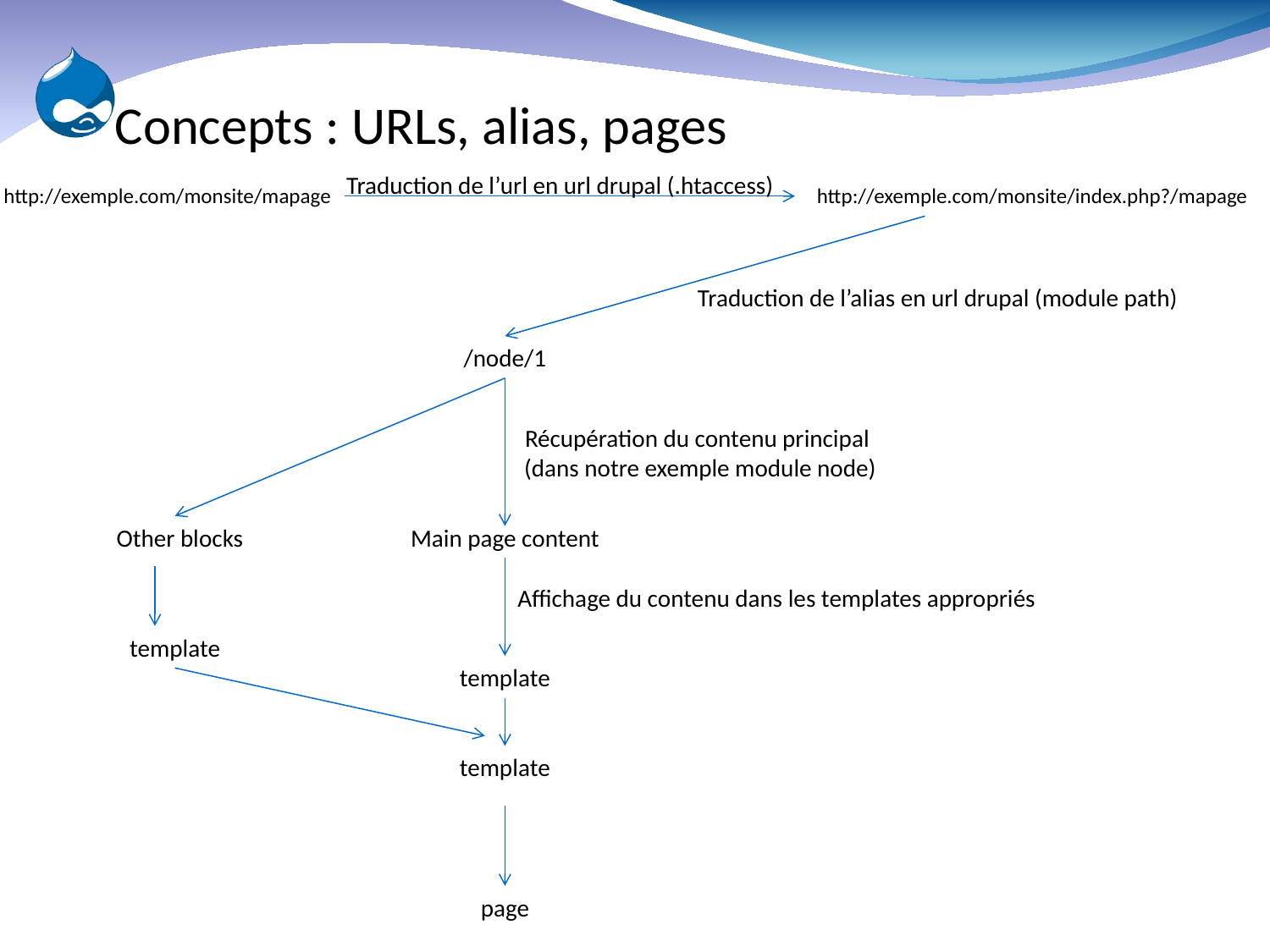

# Concepts : URLs, alias, pages
Traduction de l’url en url drupal (.htaccess)
http://exemple.com/monsite/mapage
http://exemple.com/monsite/index.php?/mapage
Traduction de l’alias en url drupal (module path)
/node/1
Récupération du contenu principal
(dans notre exemple module node)
Other blocks
Main page content
Affichage du contenu dans les templates appropriés
template
template
template
page